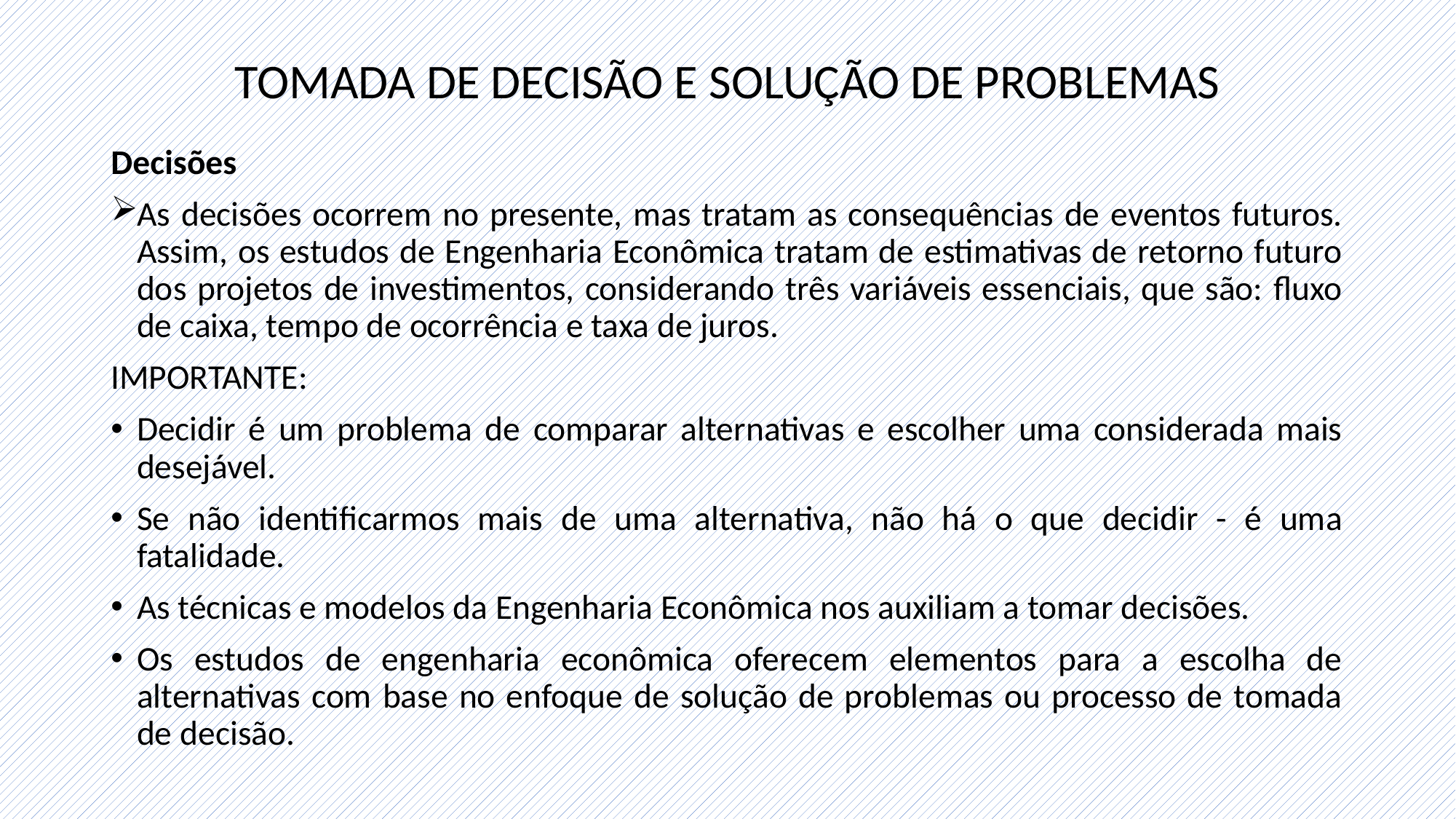

# TOMADA DE DECISÃO E SOLUÇÃO DE PROBLEMAS
Decisões
As decisões ocorrem no presente, mas tratam as consequências de eventos futuros. Assim, os estudos de Engenharia Econômica tratam de estimativas de retorno futuro dos projetos de investimentos, considerando três variáveis essenciais, que são: fluxo de caixa, tempo de ocorrência e taxa de juros.
IMPORTANTE:
Decidir é um problema de comparar alternativas e escolher uma considerada mais desejável.
Se não identificarmos mais de uma alternativa, não há o que decidir - é uma fatalidade.
As técnicas e modelos da Engenharia Econômica nos auxiliam a tomar decisões.
Os estudos de engenharia econômica oferecem elementos para a escolha de alternativas com base no enfoque de solução de problemas ou processo de tomada de decisão.